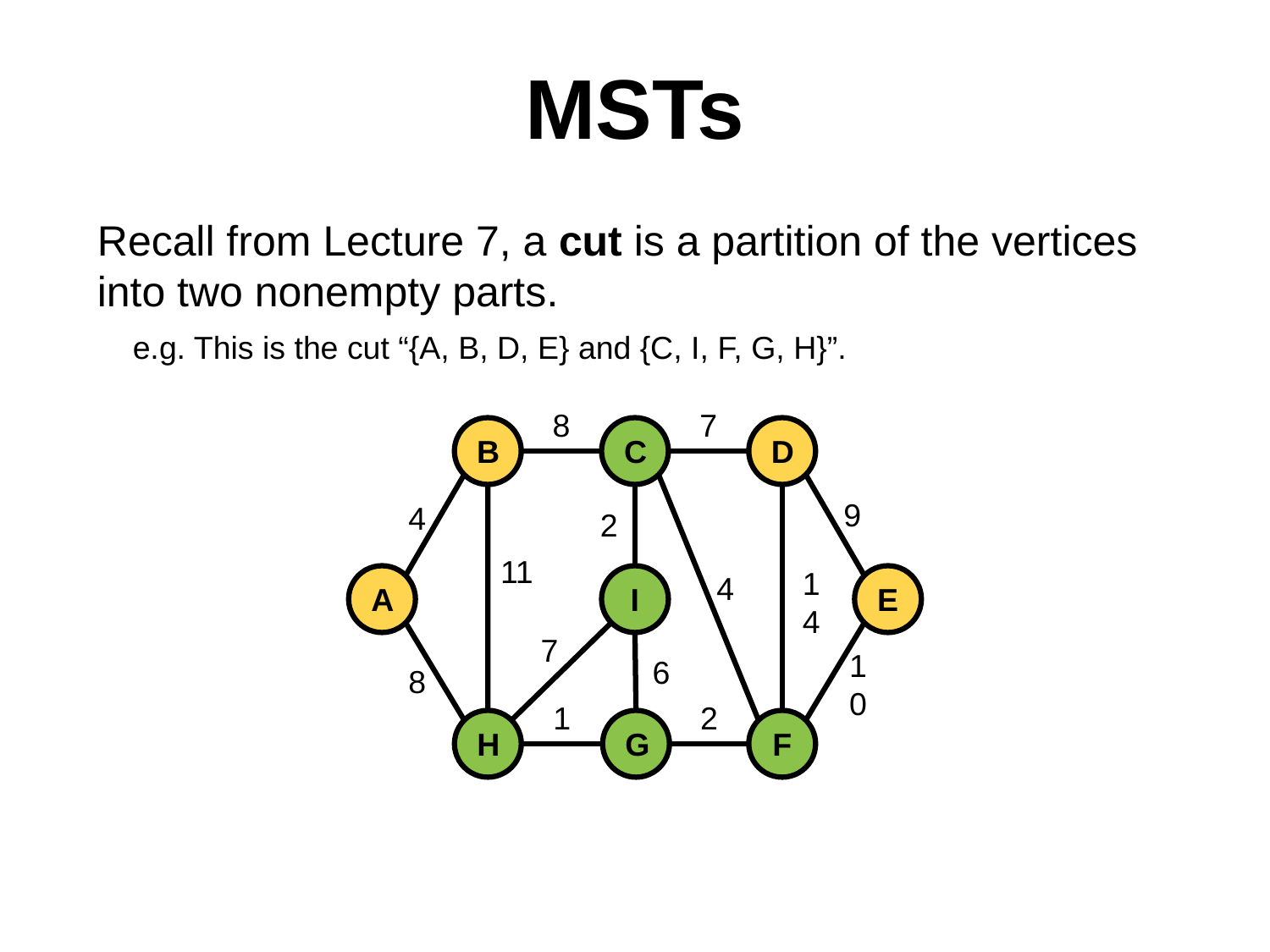

MSTs
Recall from Lecture 7, a cut is a partition of the vertices into two nonempty parts.

    e.g. This is the cut “{A, B, D, E} and {C, I, F, G, H}”.
7
8
B
C
D
9
4
2
11
4
A
E
I
14
7
6
8
10
1
2
H
G
F